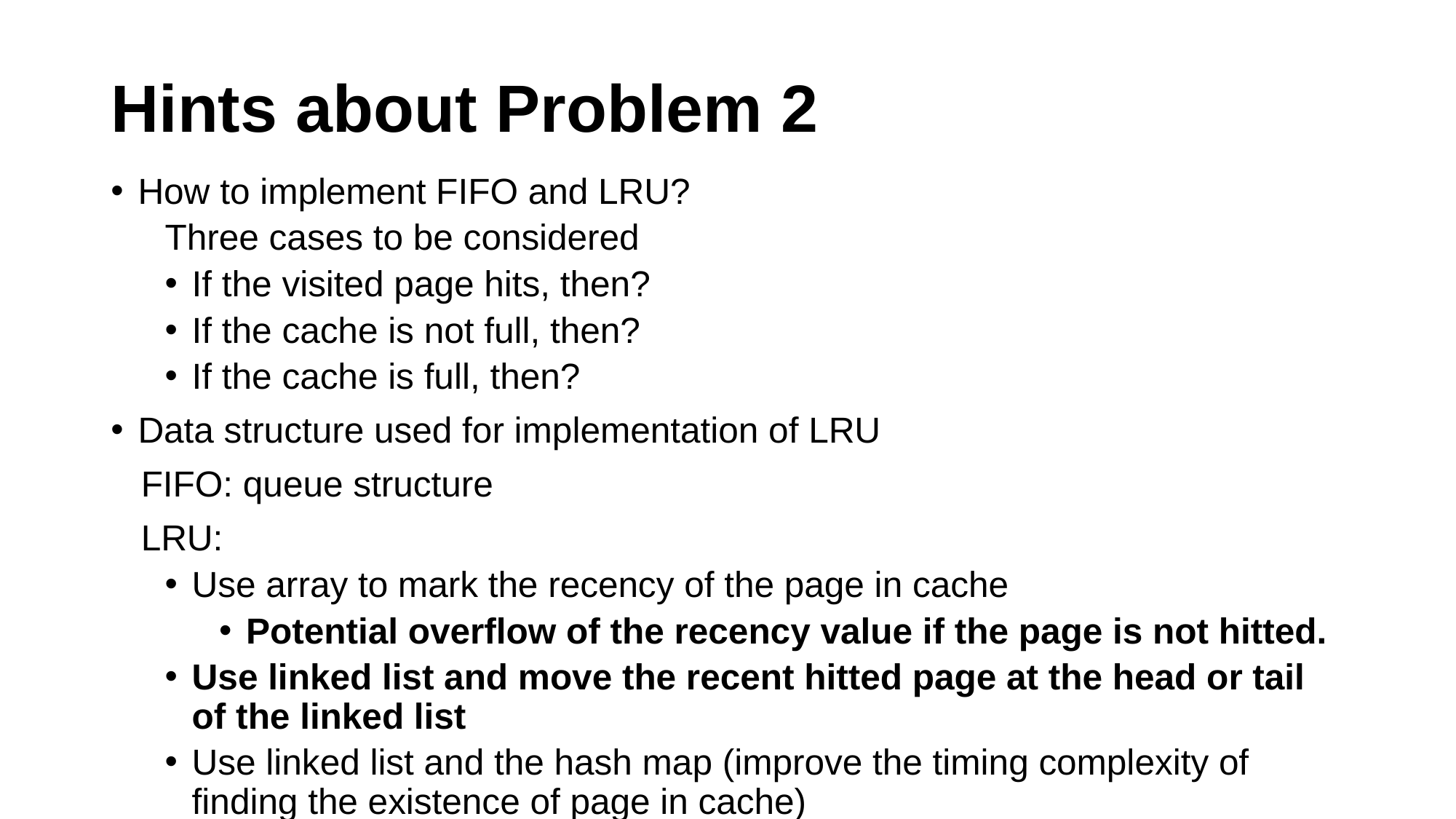

# Hints about Problem 2
How to implement FIFO and LRU?
Three cases to be considered
If the visited page hits, then?
If the cache is not full, then?
If the cache is full, then?
Data structure used for implementation of LRU
   FIFO: queue structure
   LRU:
Use array to mark the recency of the page in cache
Potential overflow of the recency value if the page is not hitted.
Use linked list and move the recent hitted page at the head or tail of the linked list
Use linked list and the hash map (improve the timing complexity of finding the existence of page in cache)